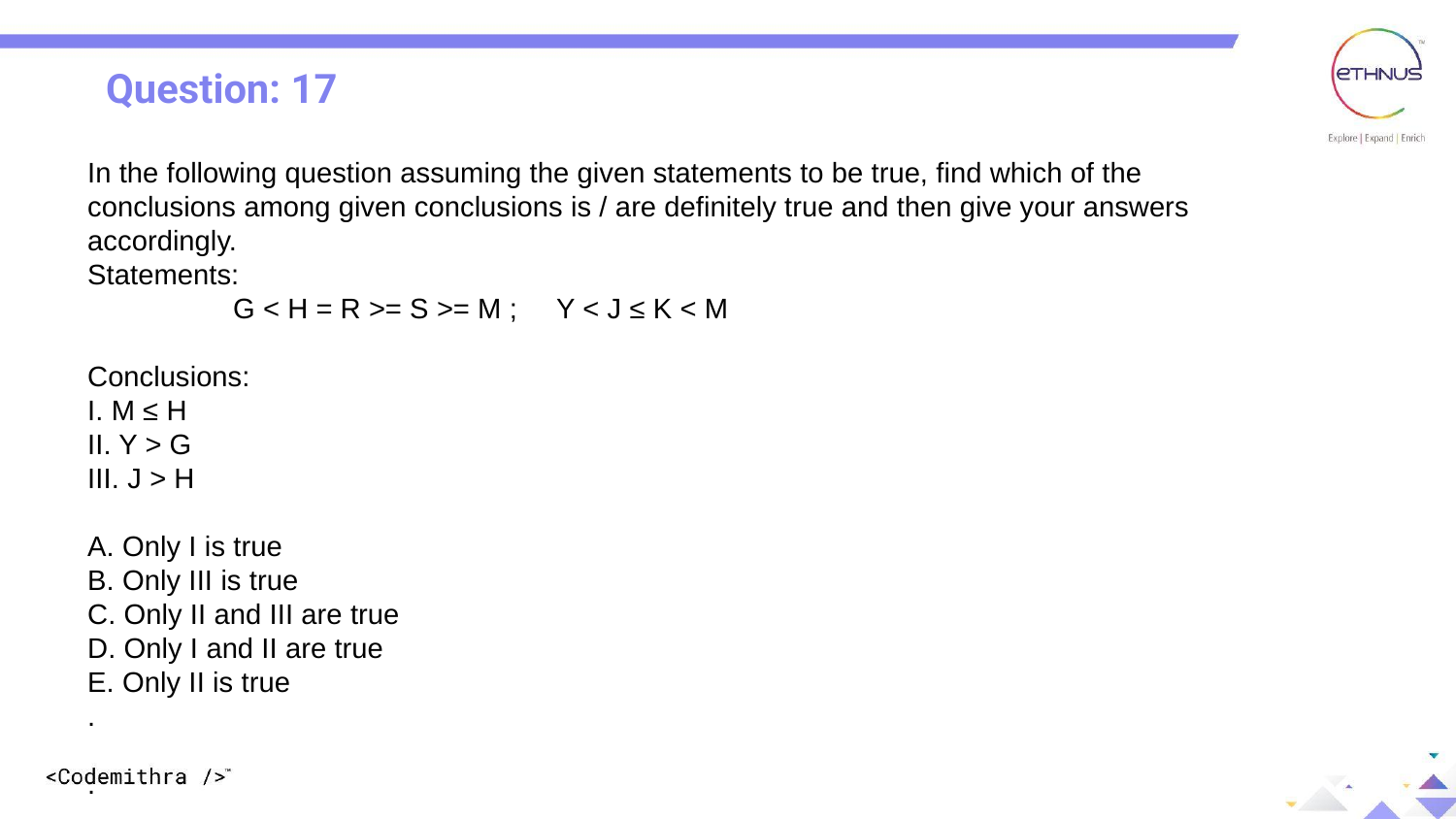

Question: 17

In the following question assuming the given statements to be true, find which of the conclusions among given conclusions is / are definitely true and then give your answers accordingly.
Statements:
 	G < H = R >= S >= M ;     Y < J ≤ K < M

Conclusions:
I. M ≤ H
II. Y > G
III. J > H

A. Only I is true
B. Only III is true
C. Only II and III are true
D. Only I and II are true
E. Only II is true
.

.